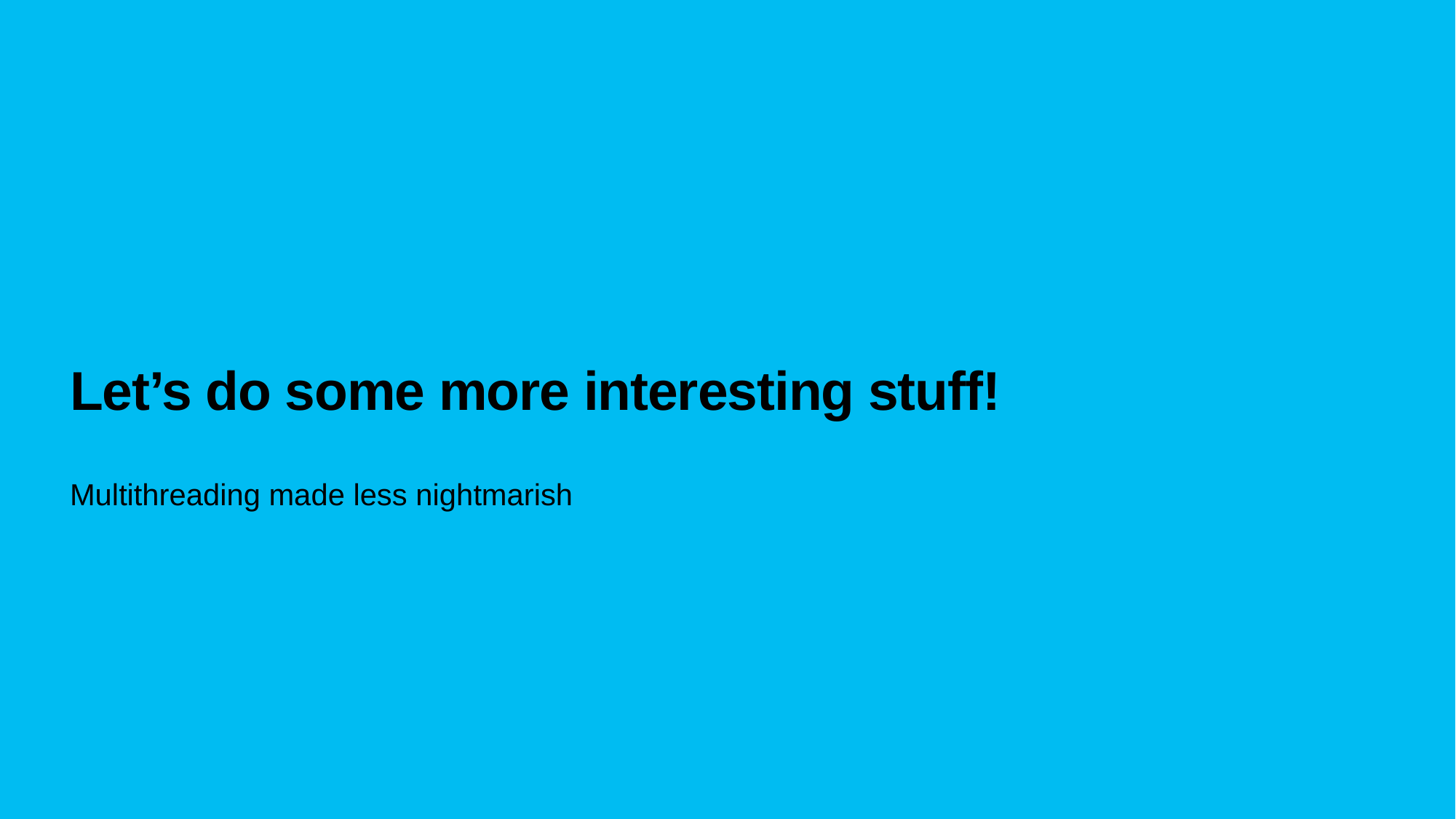

# Let’s do some more interesting stuff!
Multithreading made less nightmarish